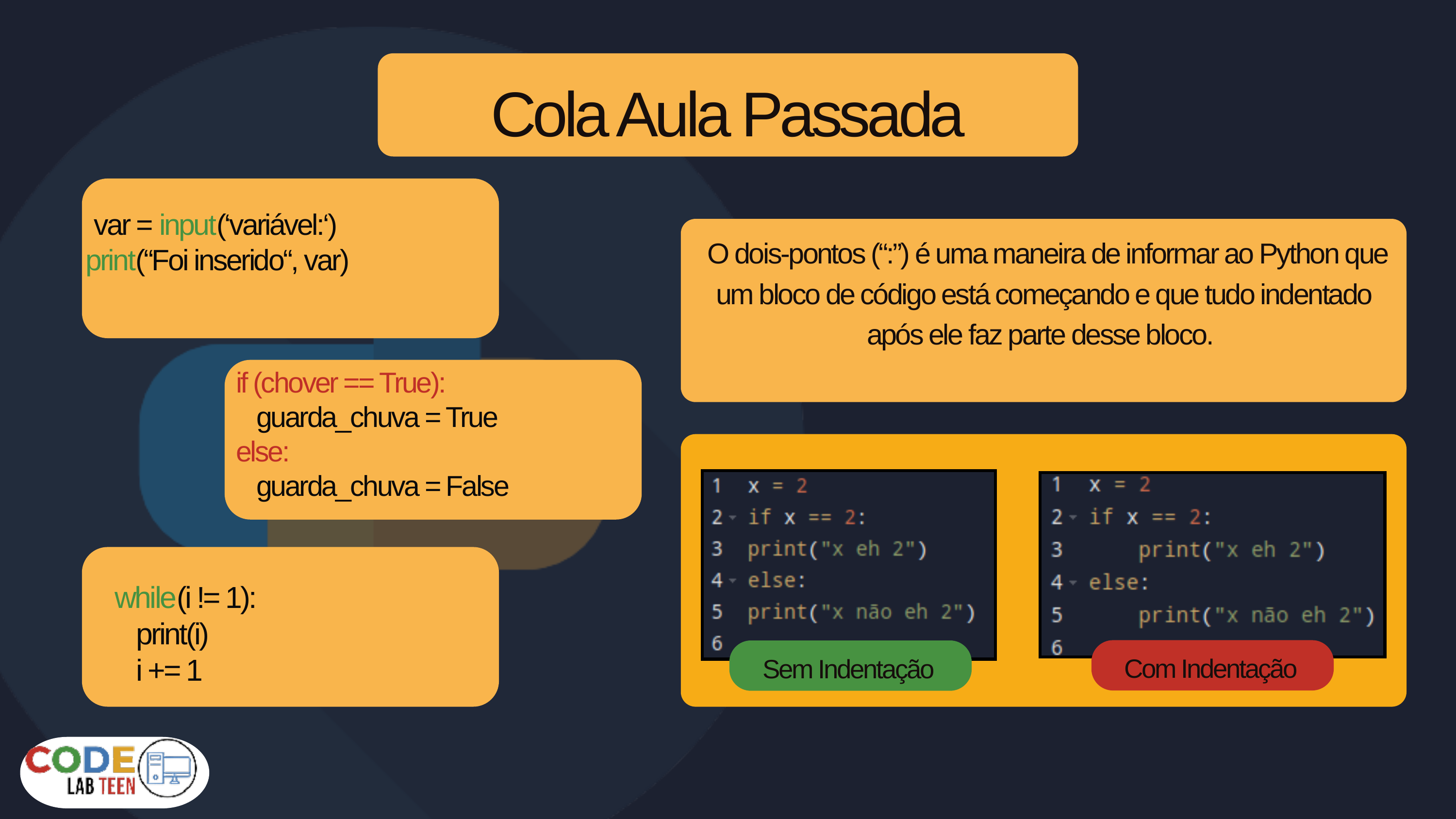

Cola Aula Passada

 var = input(‘variável:‘)
print(“Foi inserido“, var)

 O dois-pontos (“:”) é uma maneira de informar ao Python que um bloco de código está começando e que tudo indentado após ele faz parte desse bloco.

if (chover == True):
   guarda_chuva = True
else:
   guarda_chuva = False

while(i != 1):
   print(i)
   i += 1

Com Indentação
Sem Indentação